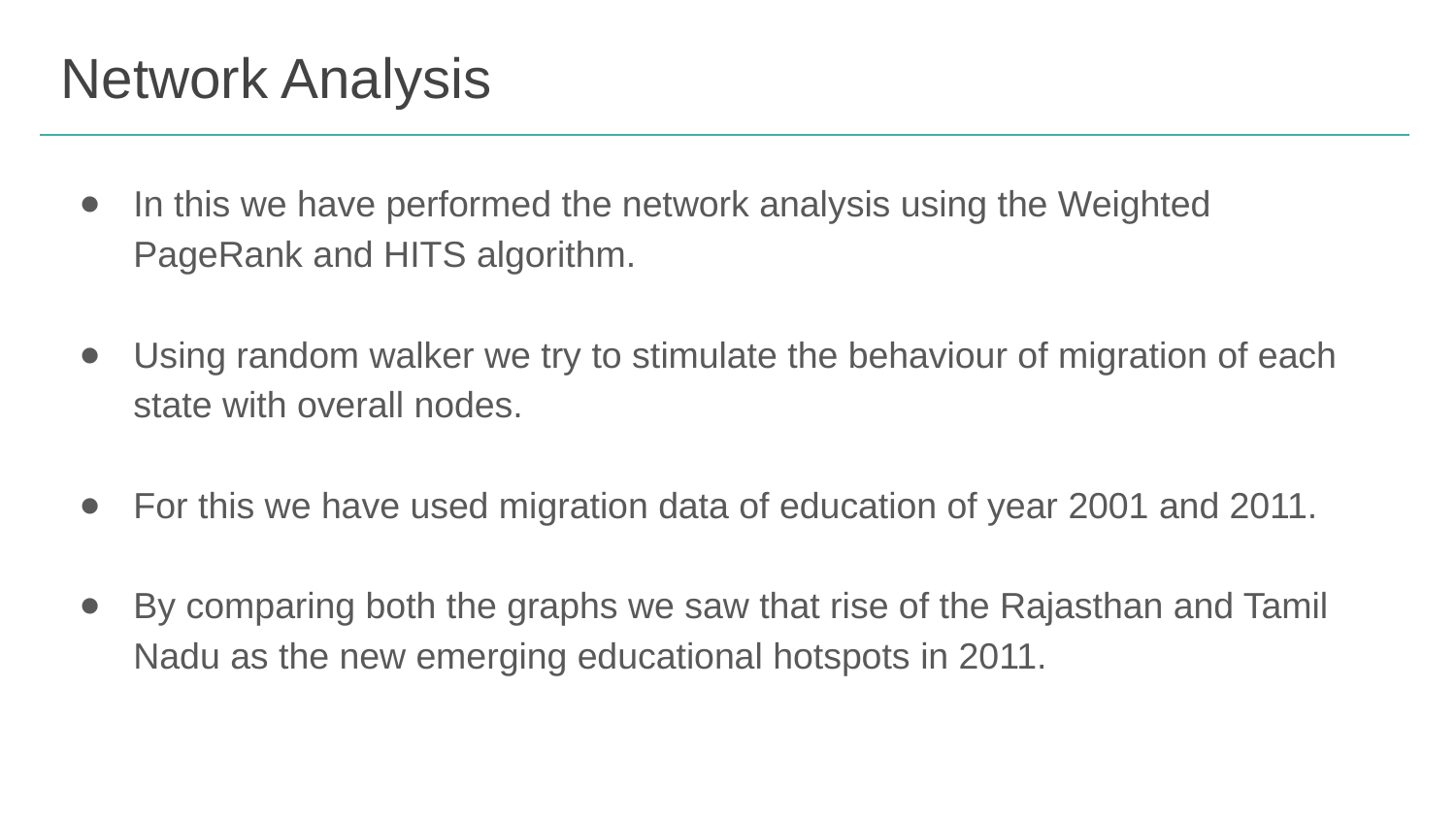

# Network Analysis

In this we have performed the network analysis using the Weighted PageRank and HITS algorithm.

Using random walker we try to stimulate the behaviour of migration of each state with overall nodes.

For this we have used migration data of education of year 2001 and 2011.

By comparing both the graphs we saw that rise of the Rajasthan and Tamil Nadu as the new emerging educational hotspots in 2011.